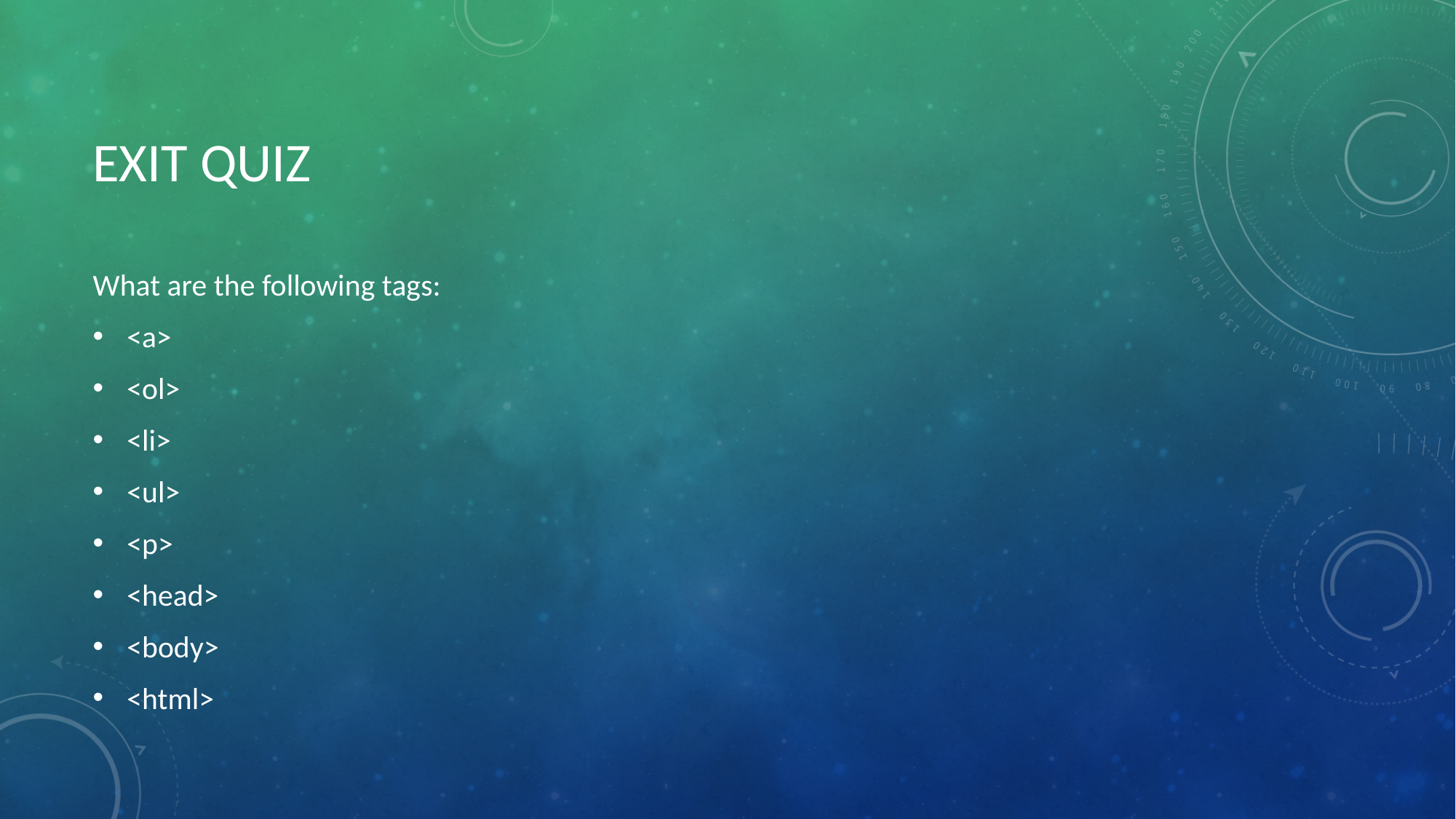

# EXIT QUIZ
What are the following tags:
<a>
<ol>
<li>
<ul>
<p>
<head>
<body>
<html>